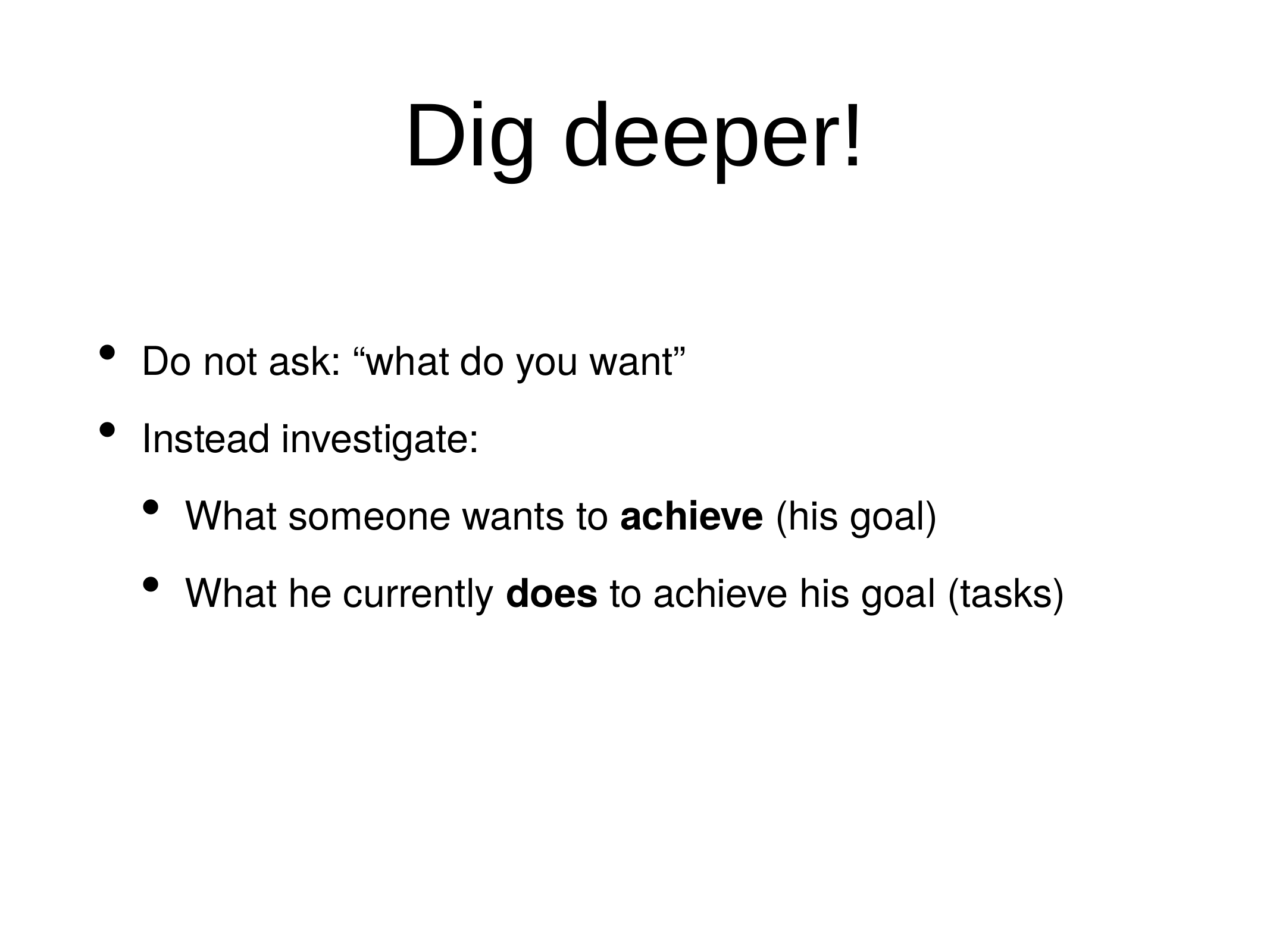

# Dig deeper!

Do not ask: “what do you want”
Instead investigate:
What someone wants to achieve (his goal)
What he currently does to achieve his goal (tasks)